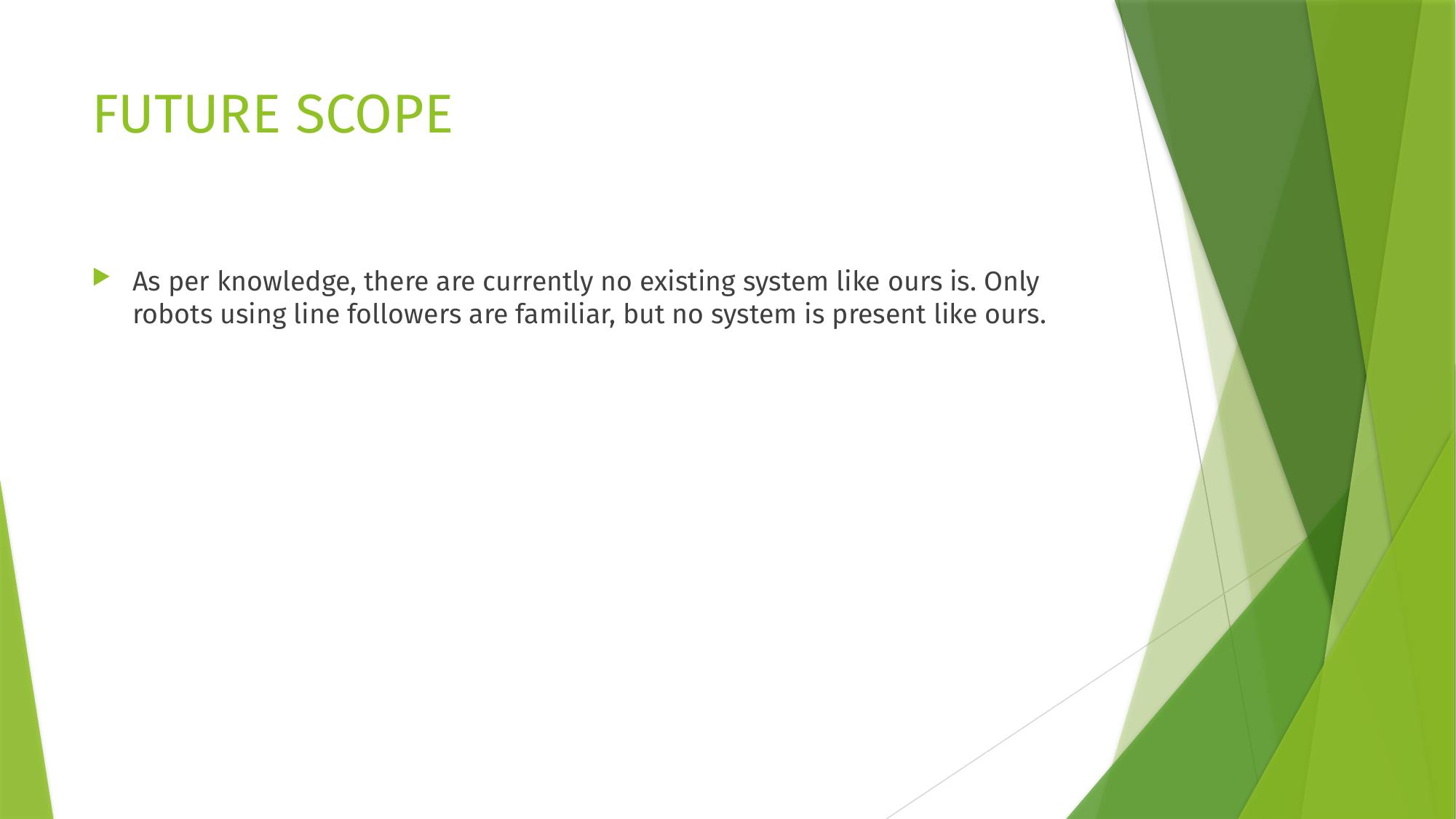

# FUTURE SCOPE
As per knowledge, there are currently no existing system like ours is. Only robots using line followers are familiar, but no system is present like ours.